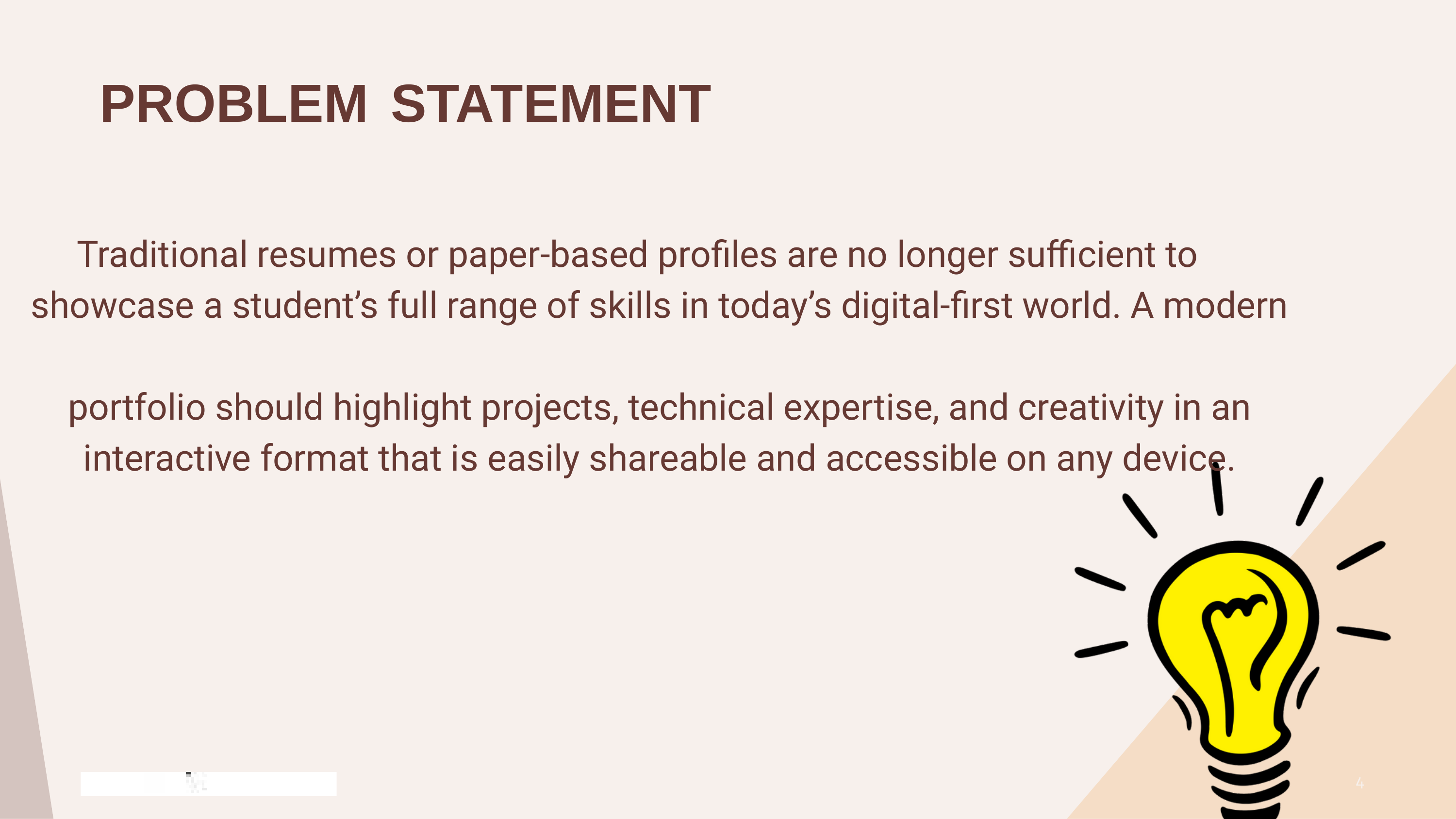

PROBLEM	STATEMENT
Traditional resumes or paper-based profiles are no longer sufficient to      showcase a student’s full range of skills in today’s digital-first world. A modern
portfolio should highlight projects, technical expertise, and creativity in an interactive format that is easily shareable and accessible on any device.

4